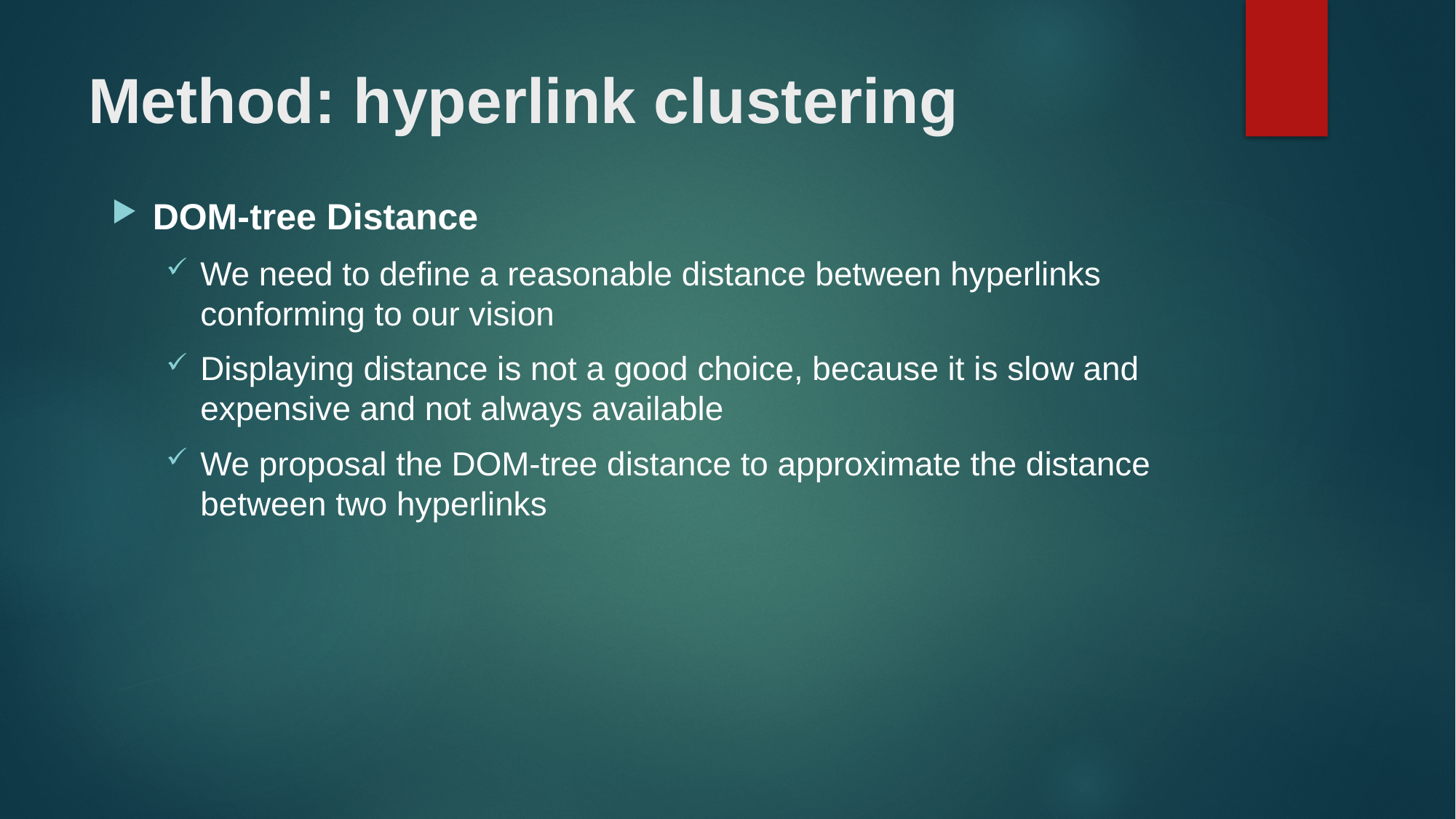

# Method: hyperlink clustering
DOM-tree Distance
We need to define a reasonable distance between hyperlinks conforming to our vision
Displaying distance is not a good choice, because it is slow and expensive and not always available
We proposal the DOM-tree distance to approximate the distance between two hyperlinks